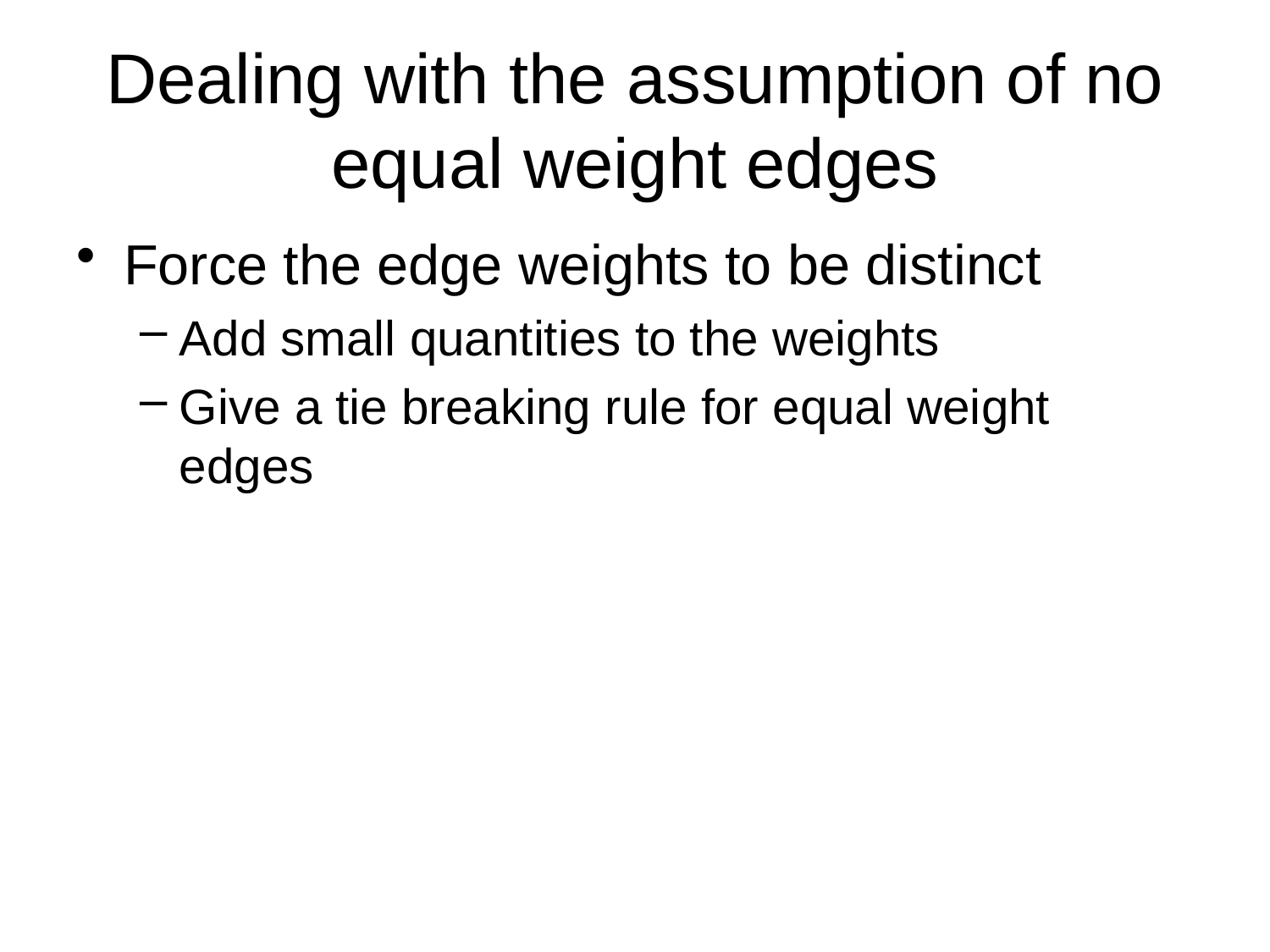

# Dealing with the assumption of no equal weight edges
Force the edge weights to be distinct
Add small quantities to the weights
Give a tie breaking rule for equal weight edges